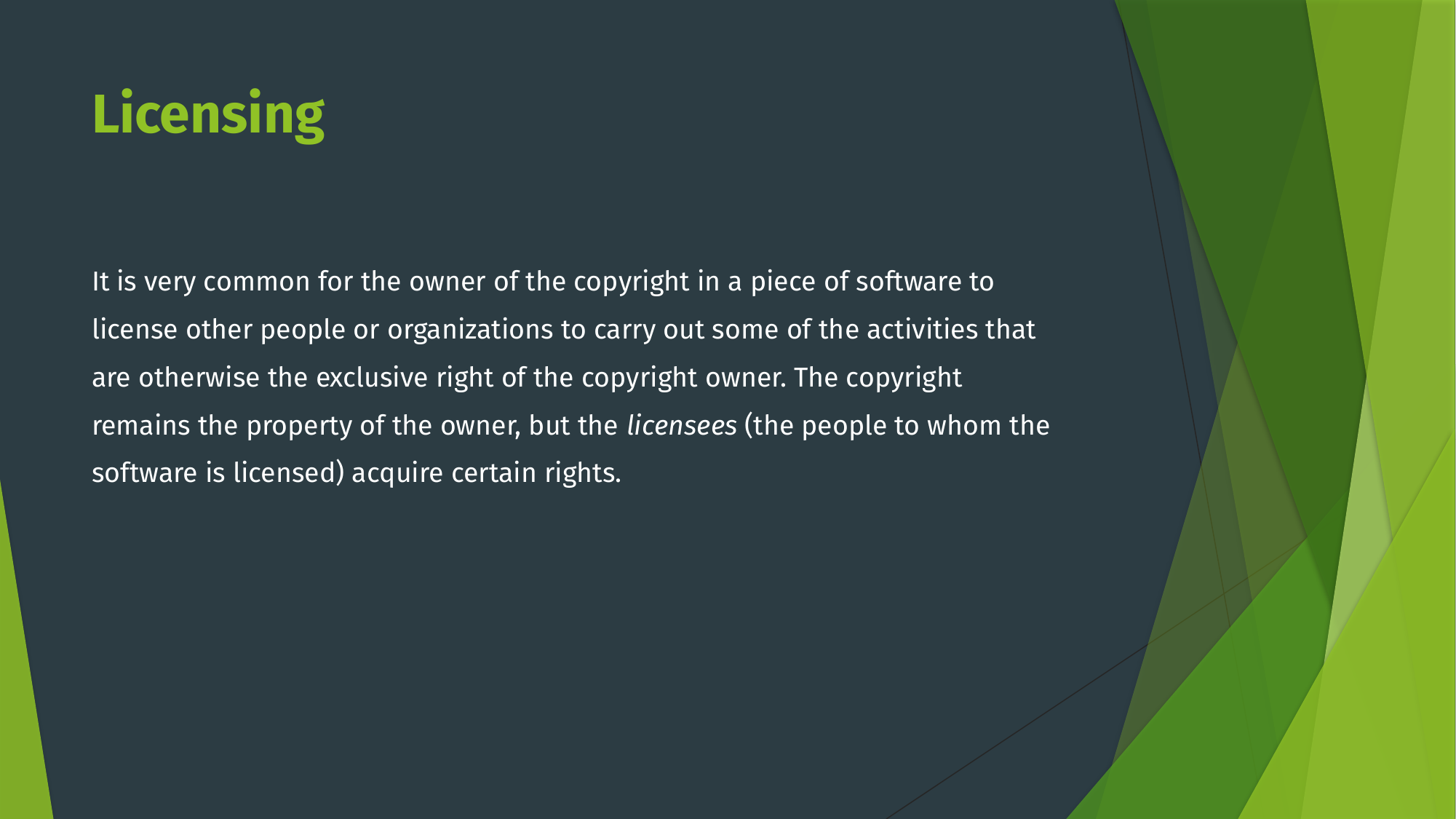

# Licensing
It is very common for the owner of the copyright in a piece of software to
license other people or organizations to carry out some of the activities that
are otherwise the exclusive right of the copyright owner. The copyright
remains the property of the owner, but the licensees (the people to whom the
software is licensed) acquire certain rights.